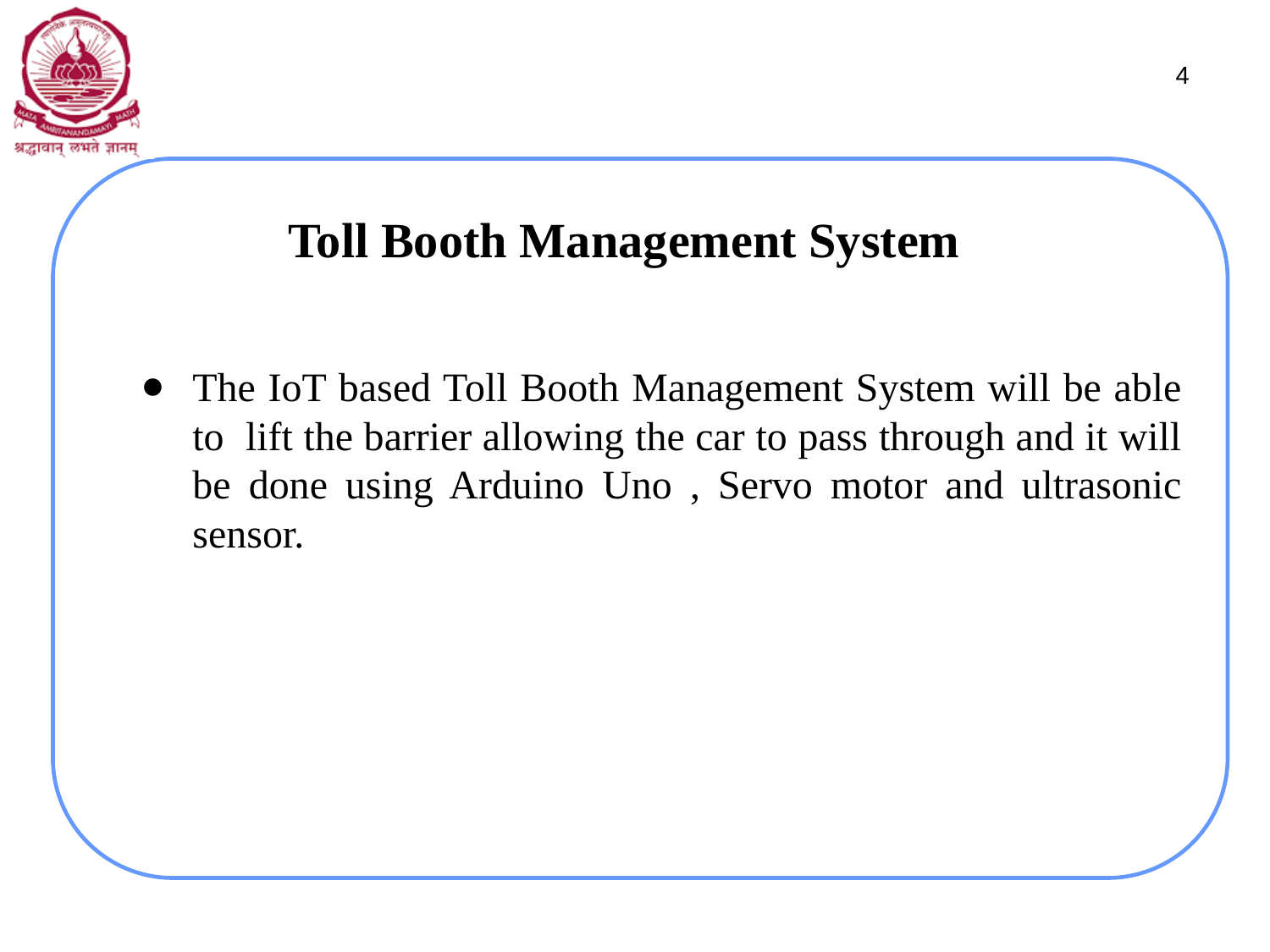

4
# Toll Booth Management System
The IoT based Toll Booth Management System will be able to  lift the barrier allowing the car to pass through and it will be done using Arduino Uno , Servo motor and ultrasonic sensor.